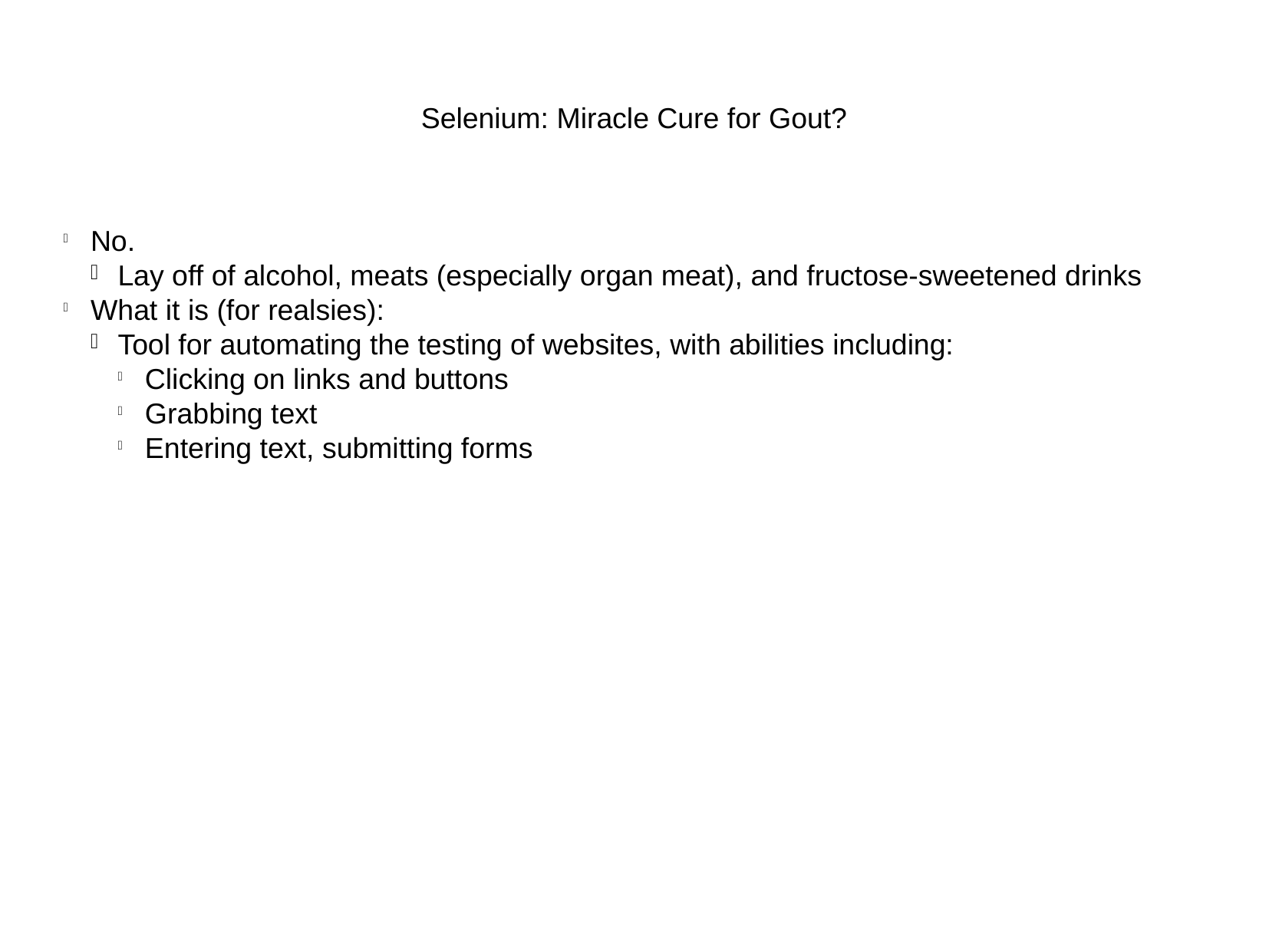

Selenium: Miracle Cure for Gout?
No.
Lay off of alcohol, meats (especially organ meat), and fructose-sweetened drinks
What it is (for realsies):
Tool for automating the testing of websites, with abilities including:
Clicking on links and buttons
Grabbing text
Entering text, submitting forms